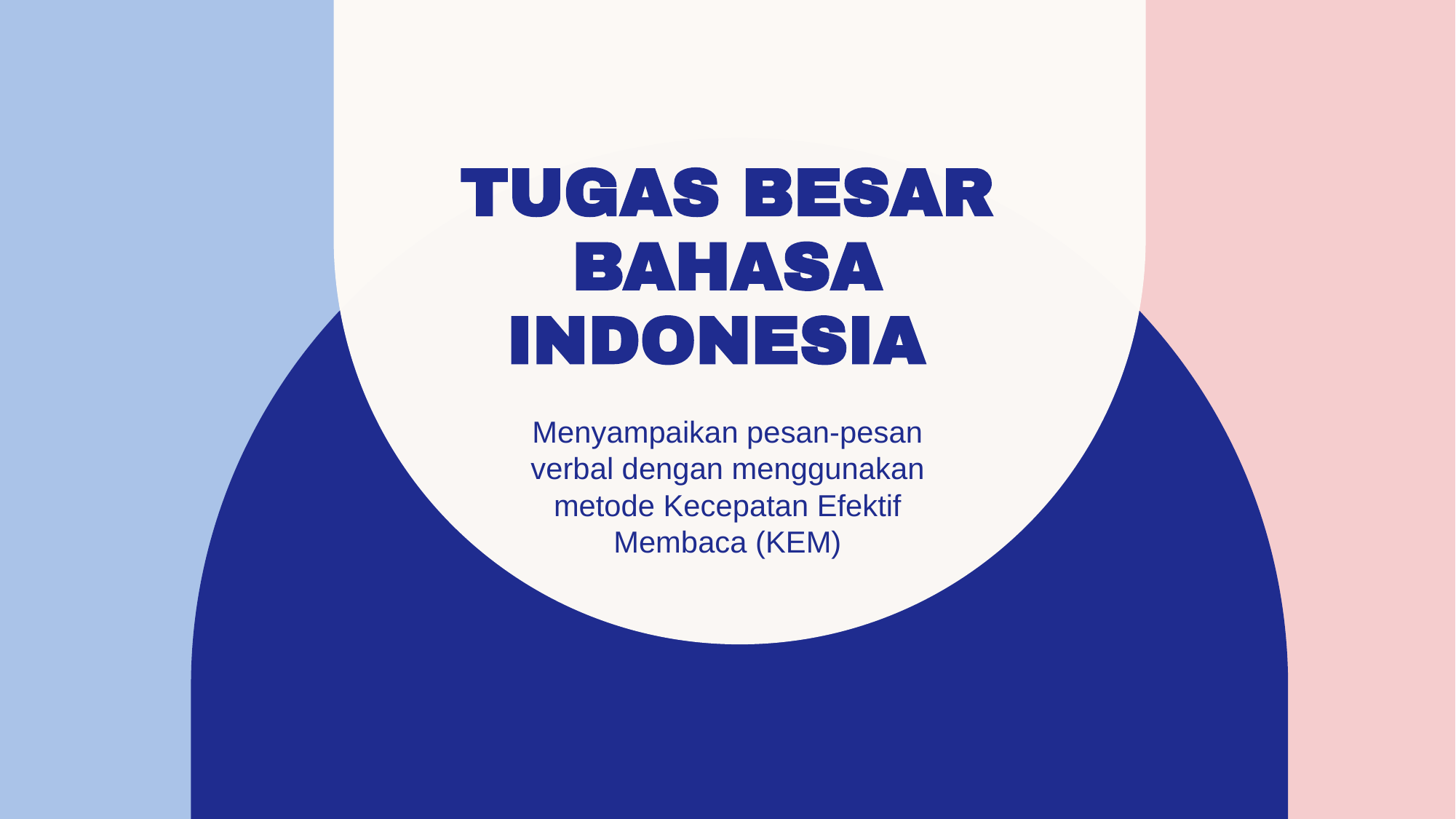

# TUGAS BESAR Bahasa Indonesia
Menyampaikan pesan-pesan verbal dengan menggunakan metode Kecepatan Efektif Membaca (KEM)